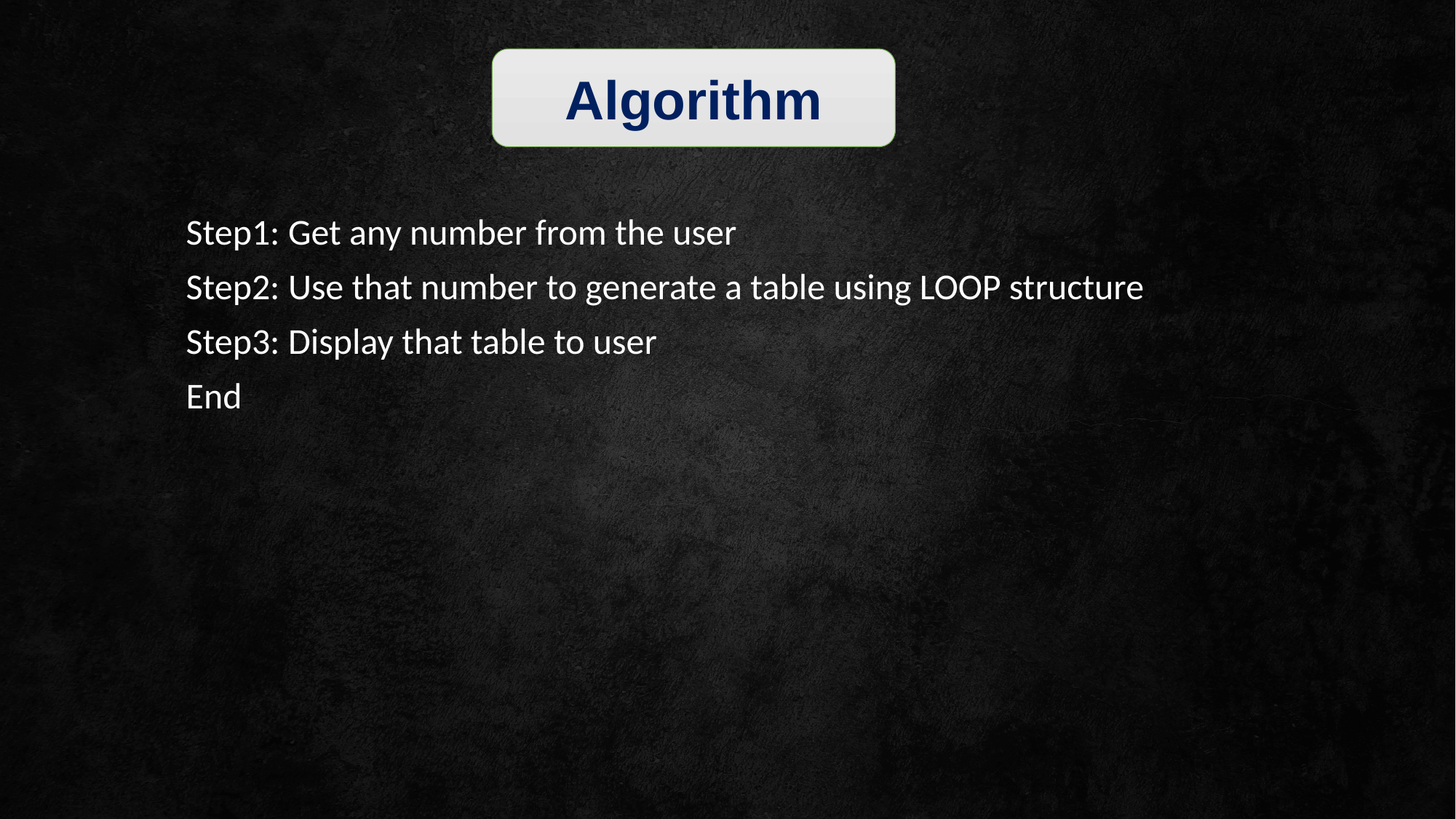

Algorithm
Step1: Get any number from the user
Step2: Use that number to generate a table using LOOP structure
Step3: Display that table to user
End